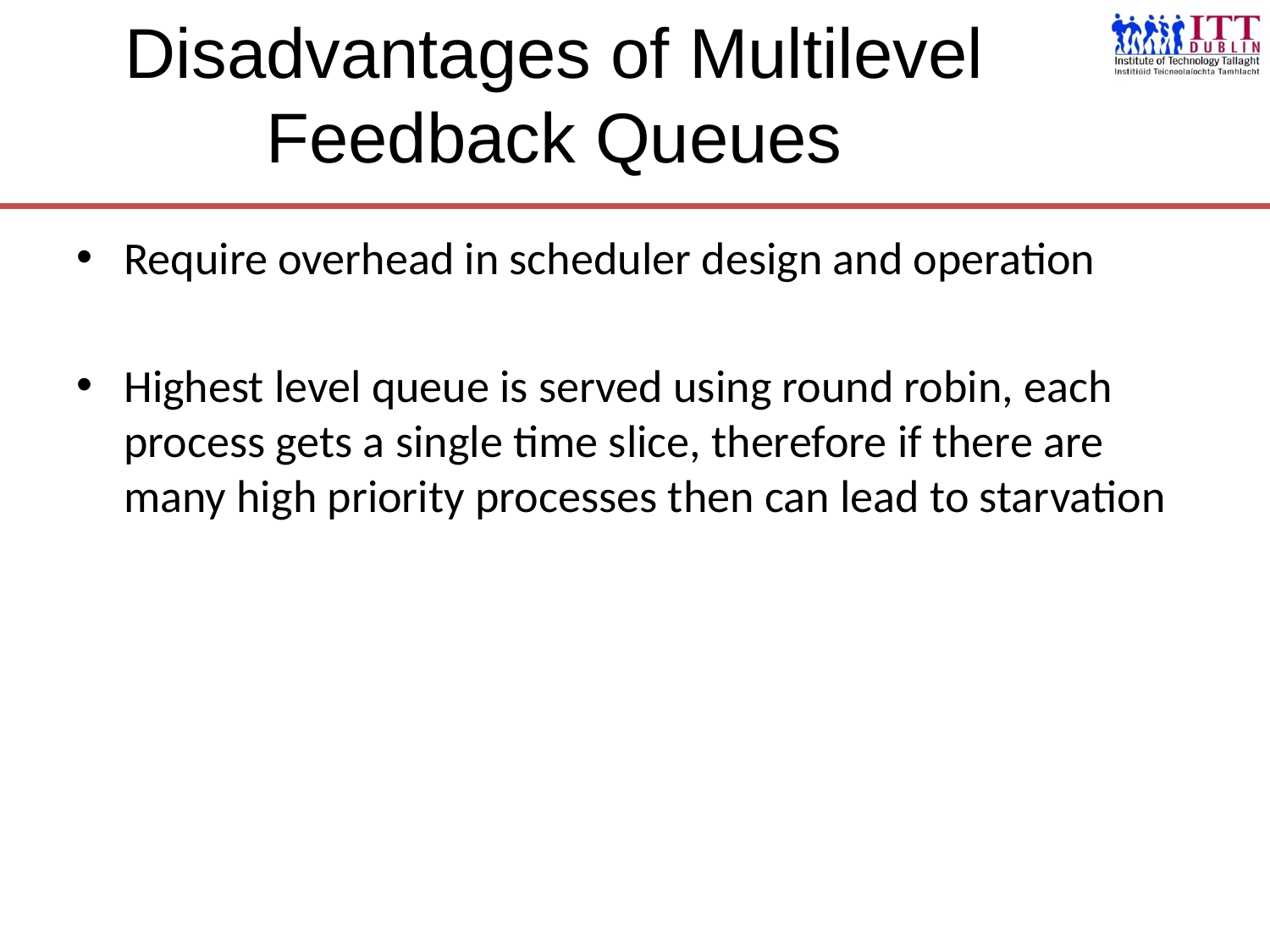

# Disadvantages of Multilevel Feedback Queues
Require overhead in scheduler design and operation

Highest level queue is served using round robin, each process gets a single time slice, therefore if there are many high priority processes then can lead to starvation